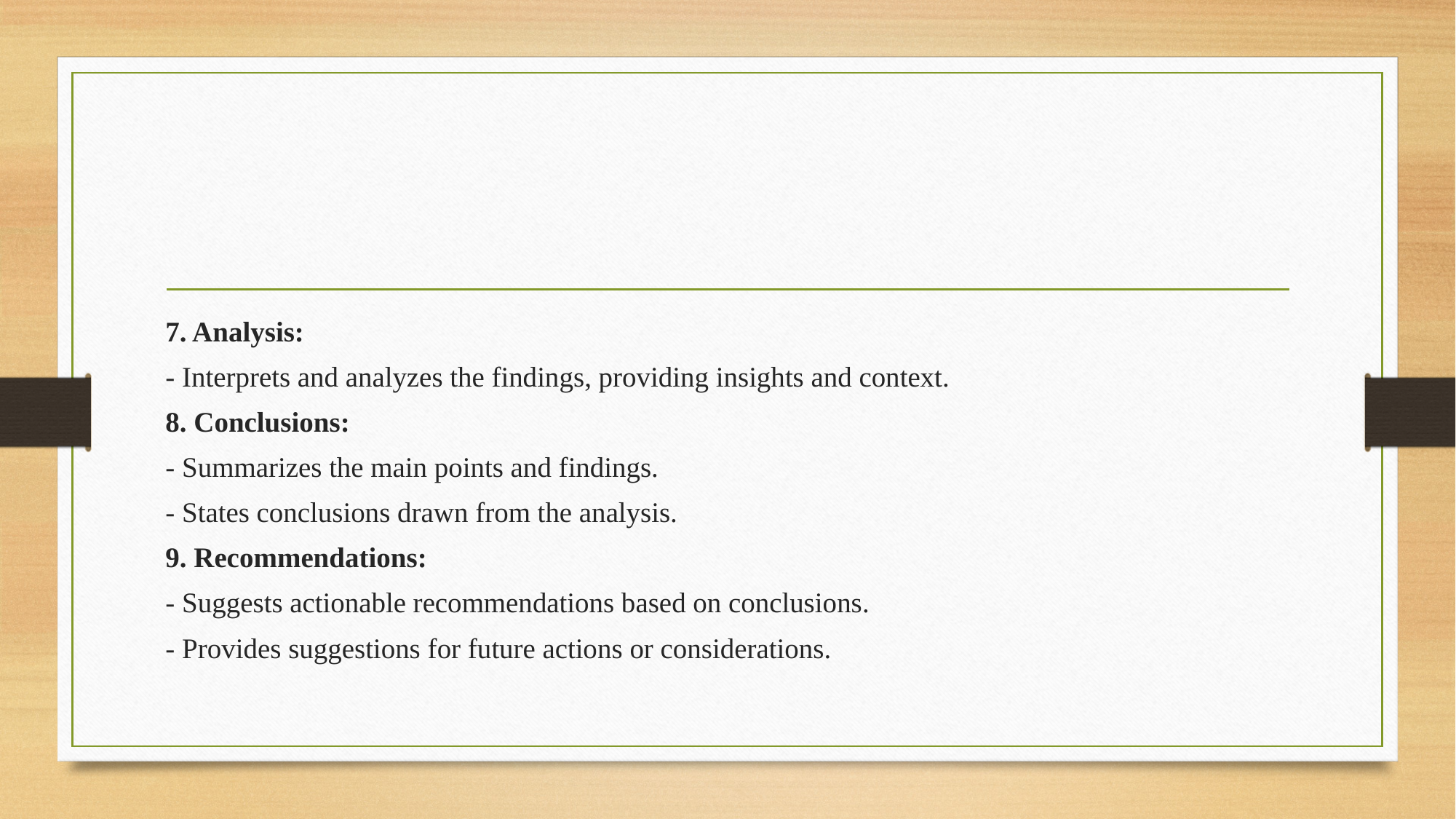

7. Analysis:
- Interprets and analyzes the findings, providing insights and context.
8. Conclusions:
- Summarizes the main points and findings.
- States conclusions drawn from the analysis.
9. Recommendations:
- Suggests actionable recommendations based on conclusions.
- Provides suggestions for future actions or considerations.